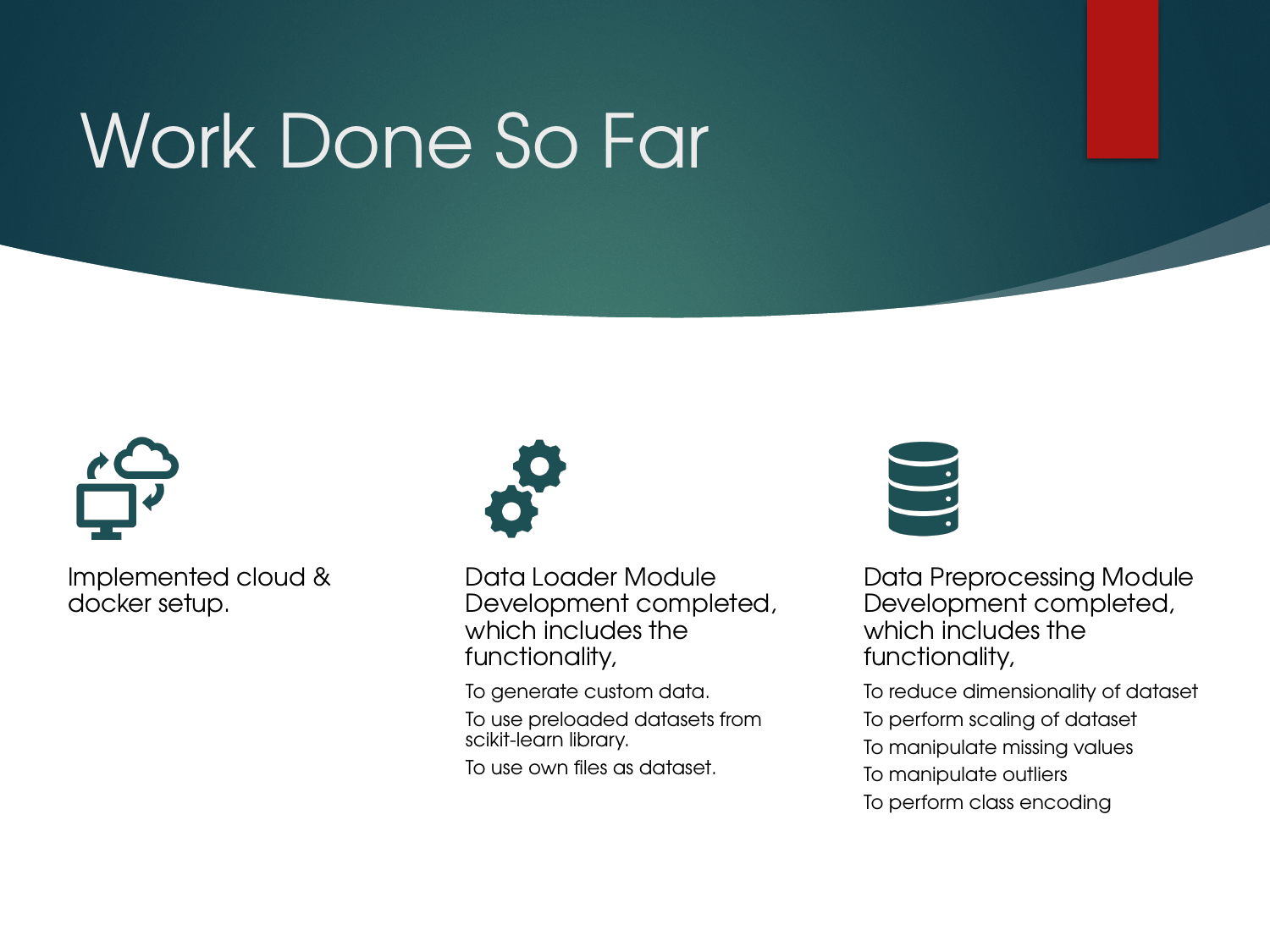

# Work Done So Far

Implemented cloud & docker setup.
Data Loader Module Development completed, which includes the functionality,
To generate custom data.
To use preloaded datasets from scikit-learn library.
To use own files as dataset.
Data Preprocessing Module Development completed, which includes the functionality,
To reduce dimensionality of dataset
To perform scaling of dataset
To manipulate missing values
To manipulate outliers
To perform class encoding